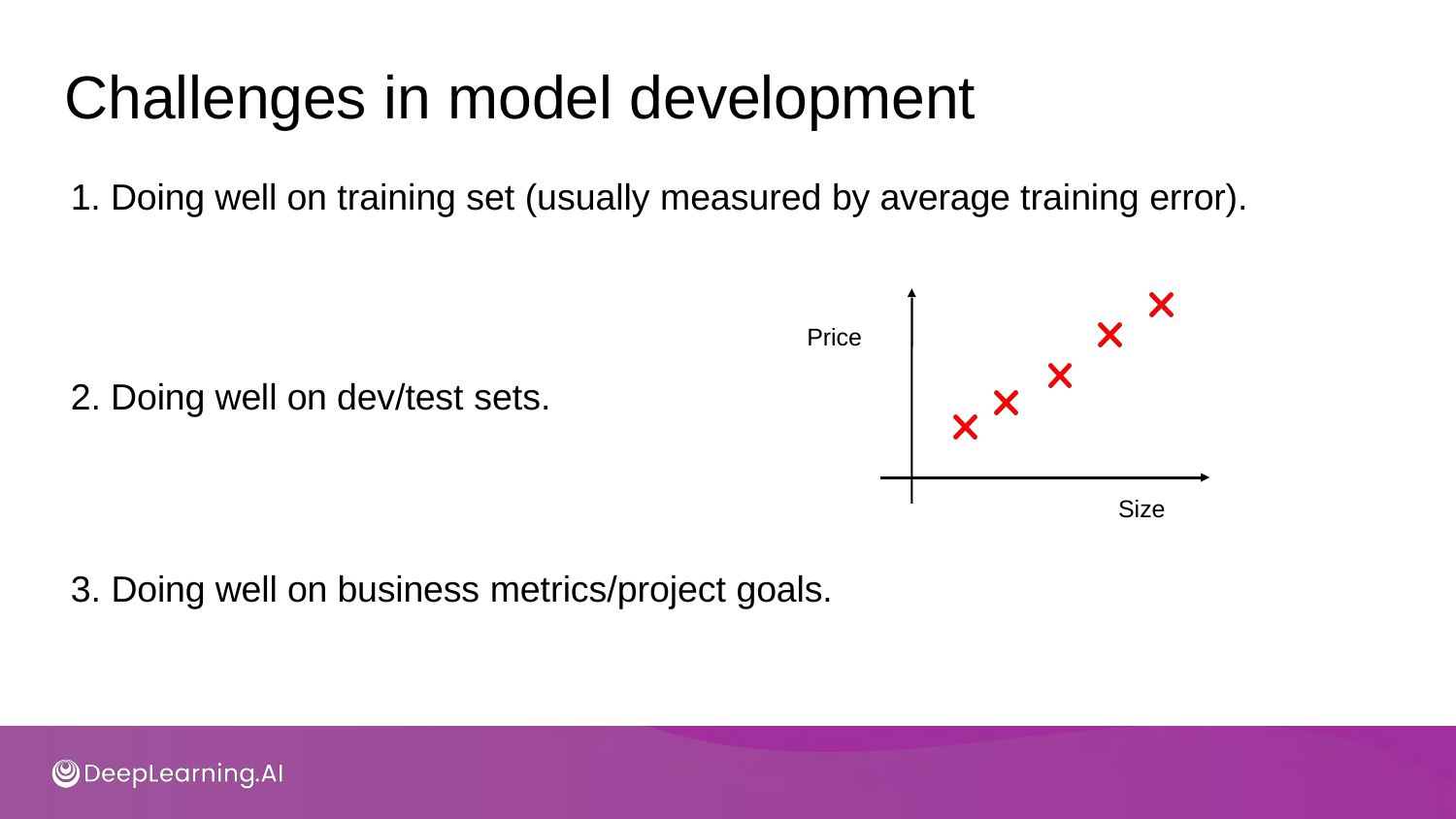

# Challenges in model development
1. Doing well on training set (usually measured by average training error).

Price
2. Doing well on dev/test sets.
Size
3. Doing well on business metrics/project goals.